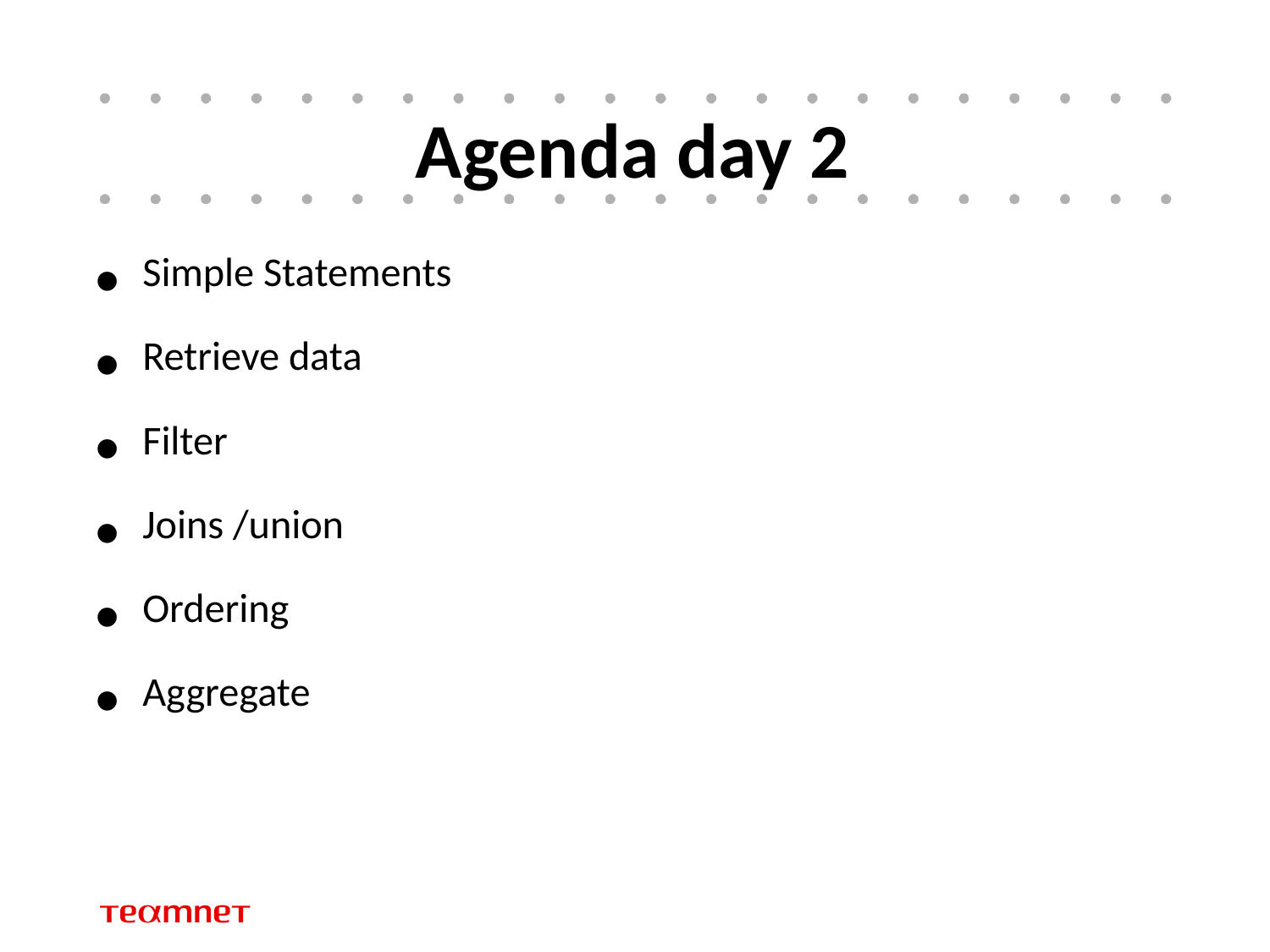

# Agenda day 2
Simple Statements
Retrieve data
Filter
Joins /union
Ordering
Aggregate